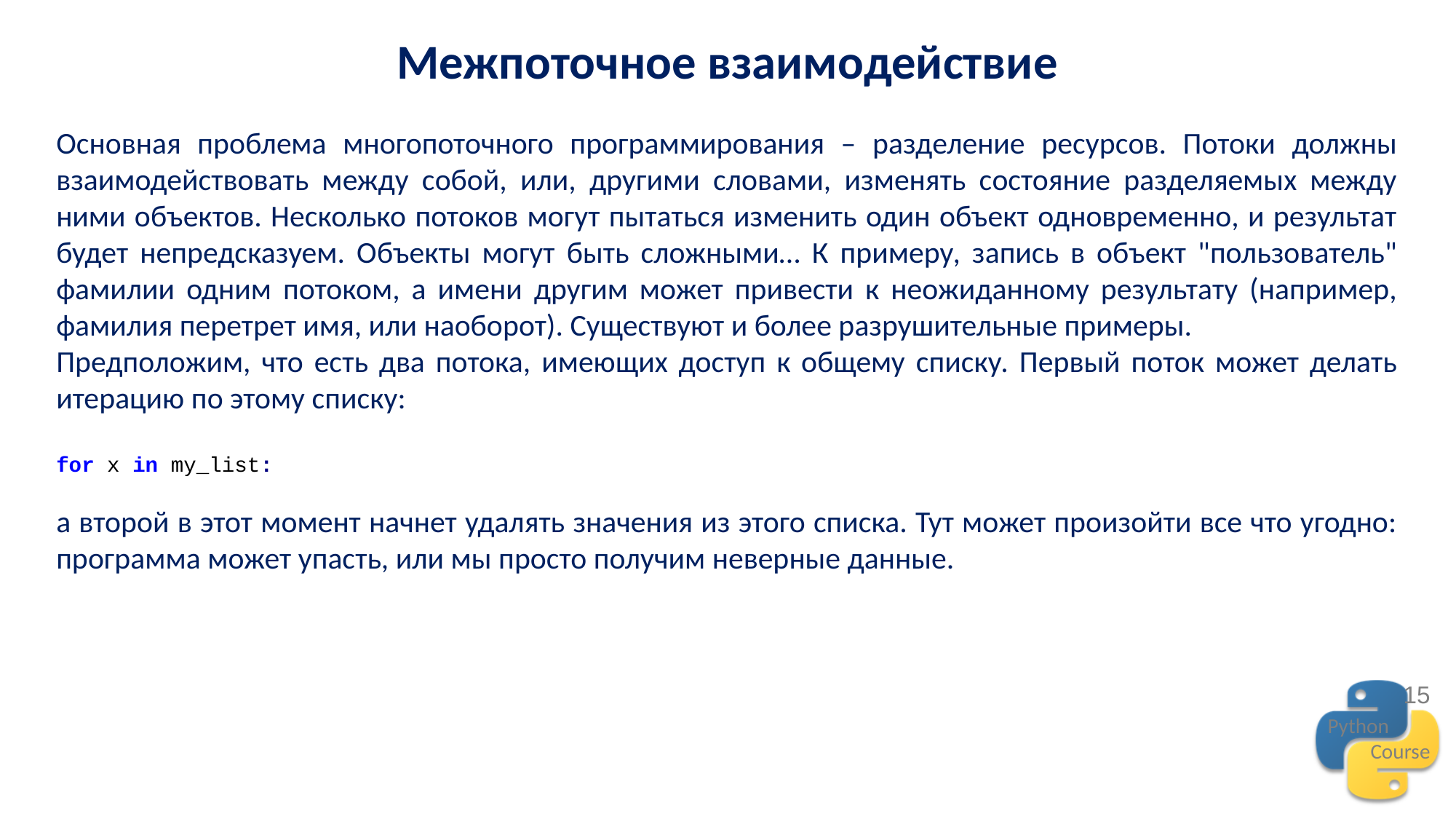

# Межпоточное взаимодействие
Основная проблема многопоточного программирования – разделение ресурсов. Потоки должны взаимодействовать между собой, или, другими словами, изменять состояние разделяемых между ними объектов. Несколько потоков могут пытаться изменить один объект одновременно, и результат будет непредсказуем. Объекты могут быть сложными… К примеру, запись в объект "пользователь" фамилии одним потоком, а имени другим может привести к неожиданному результату (например, фамилия перетрет имя, или наоборот). Существуют и более разрушительные примеры.
Предположим, что есть два потока, имеющих доступ к общему списку. Первый поток может делать итерацию по этому списку:

for x in my_list:

а второй в этот момент начнет удалять значения из этого списка. Тут может произойти все что угодно: программа может упасть, или мы просто получим неверные данные.